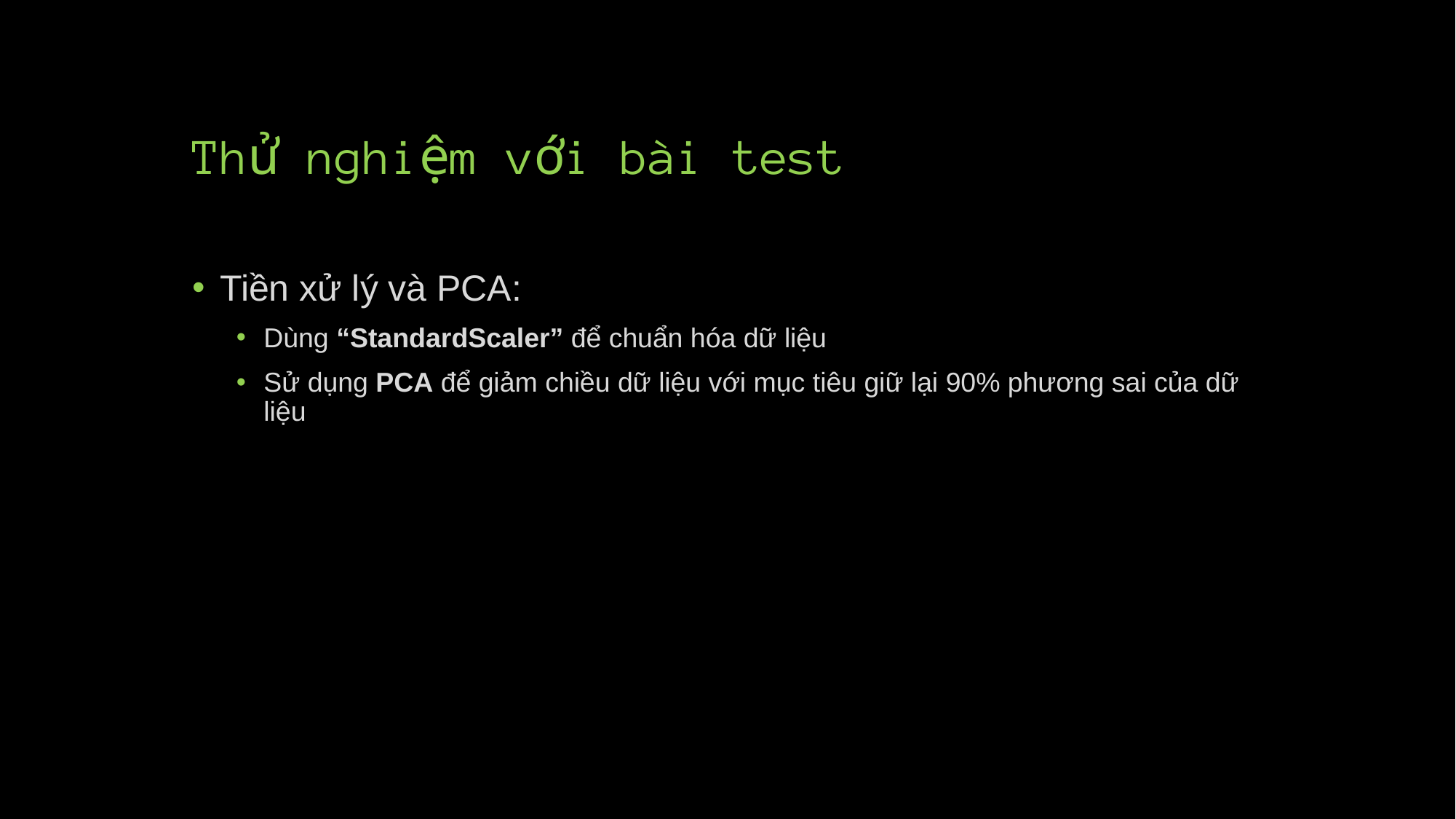

# Thử nghiệm với bài test
Tiền xử lý và PCA:
Dùng “StandardScaler” để chuẩn hóa dữ liệu
Sử dụng PCA để giảm chiều dữ liệu với mục tiêu giữ lại 90% phương sai của dữ liệu